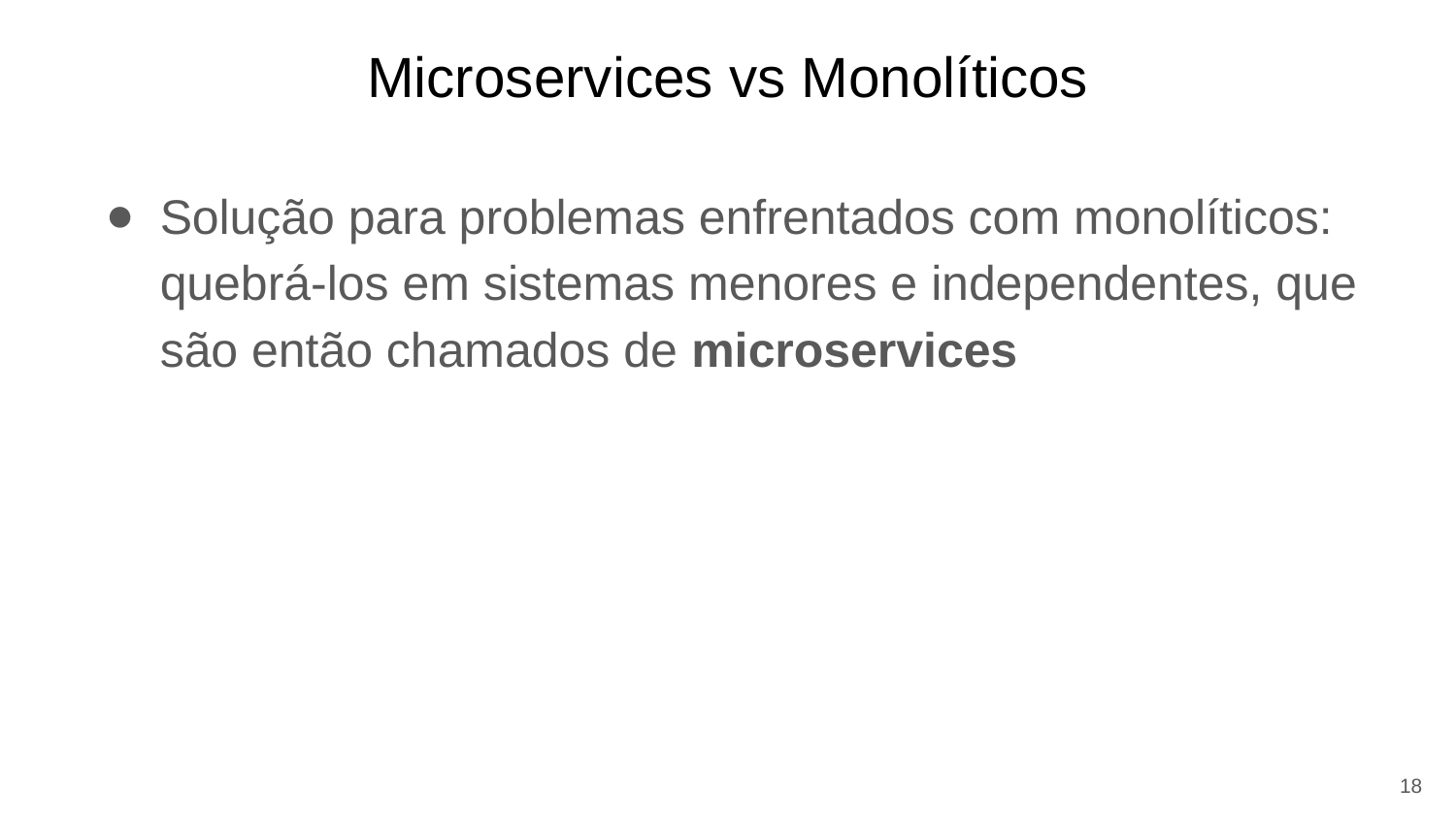

# Microservices vs Monolíticos
Solução para problemas enfrentados com monolíticos: quebrá-los em sistemas menores e independentes, que são então chamados de microservices

18